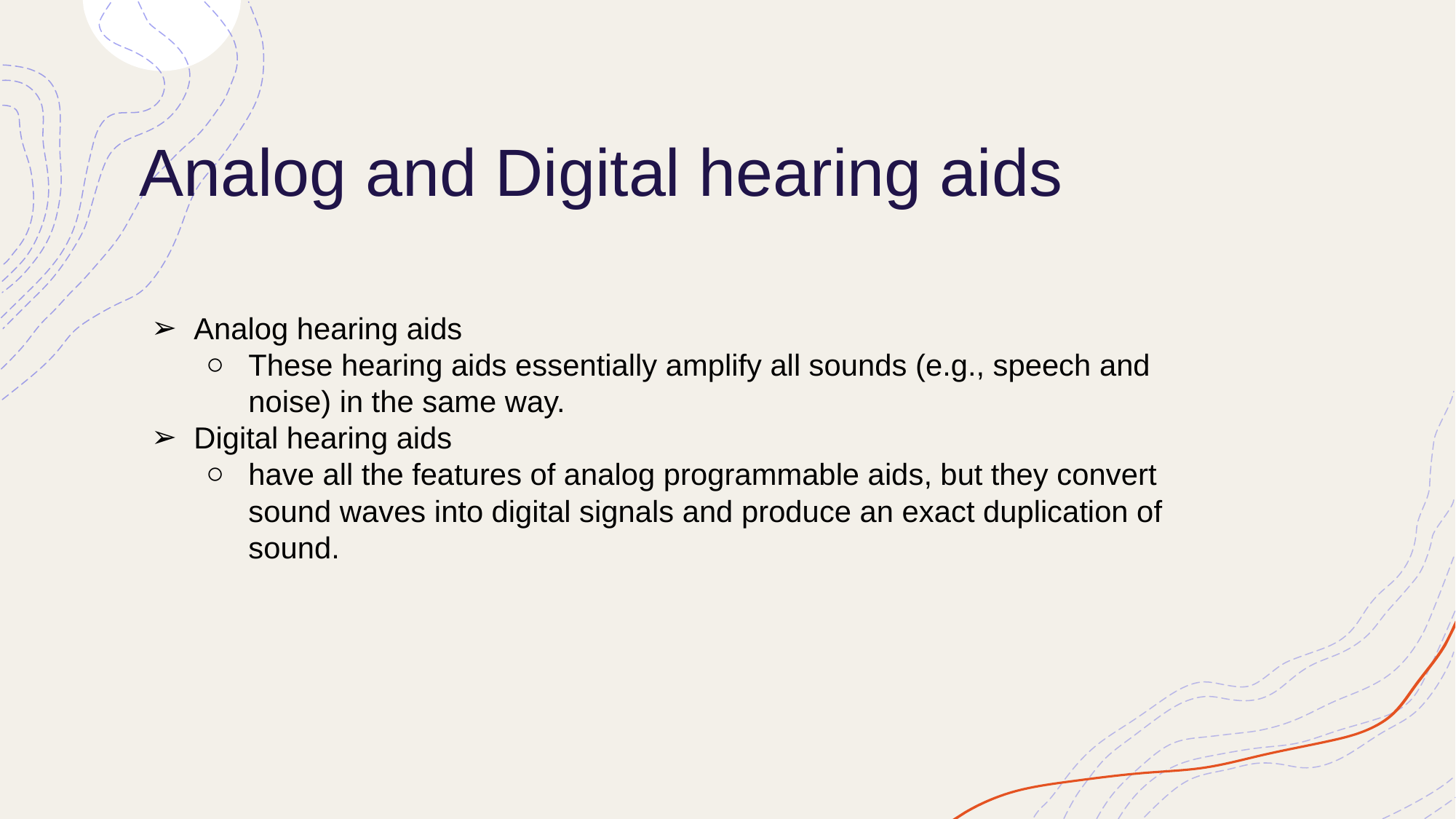

# Analog and Digital hearing aids

Analog hearing aids
These hearing aids essentially amplify all sounds (e.g., speech and noise) in the same way.
Digital hearing aids
have all the features of analog programmable aids, but they convert sound waves into digital signals and produce an exact duplication of sound.